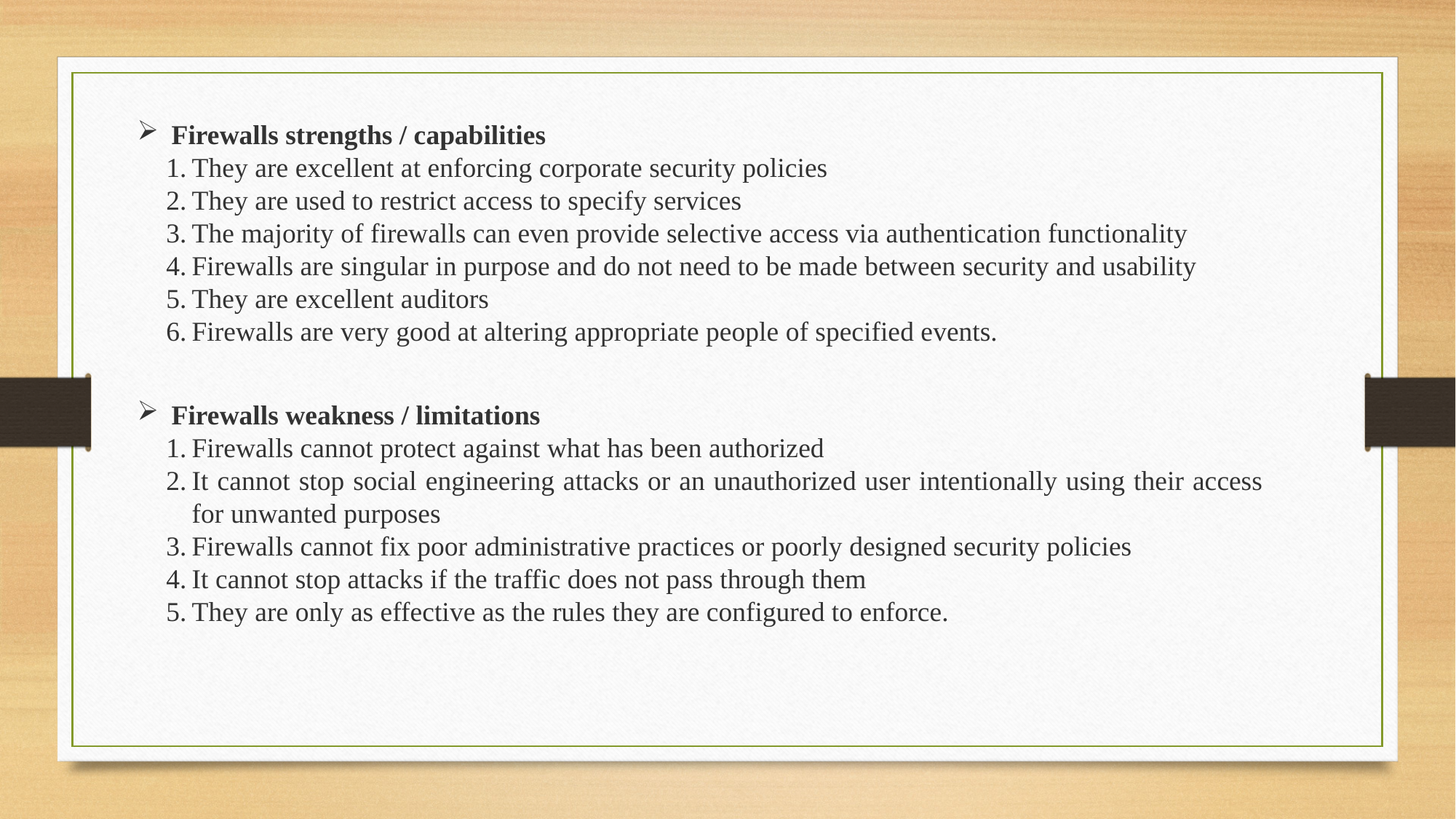

Firewalls strengths / capabilities
They are excellent at enforcing corporate security policies
They are used to restrict access to specify services
The majority of firewalls can even provide selective access via authentication functionality
Firewalls are singular in purpose and do not need to be made between security and usability
They are excellent auditors
Firewalls are very good at altering appropriate people of specified events.
Firewalls weakness / limitations
Firewalls cannot protect against what has been authorized
It cannot stop social engineering attacks or an unauthorized user intentionally using their access for unwanted purposes
Firewalls cannot fix poor administrative practices or poorly designed security policies
It cannot stop attacks if the traffic does not pass through them
They are only as effective as the rules they are configured to enforce.